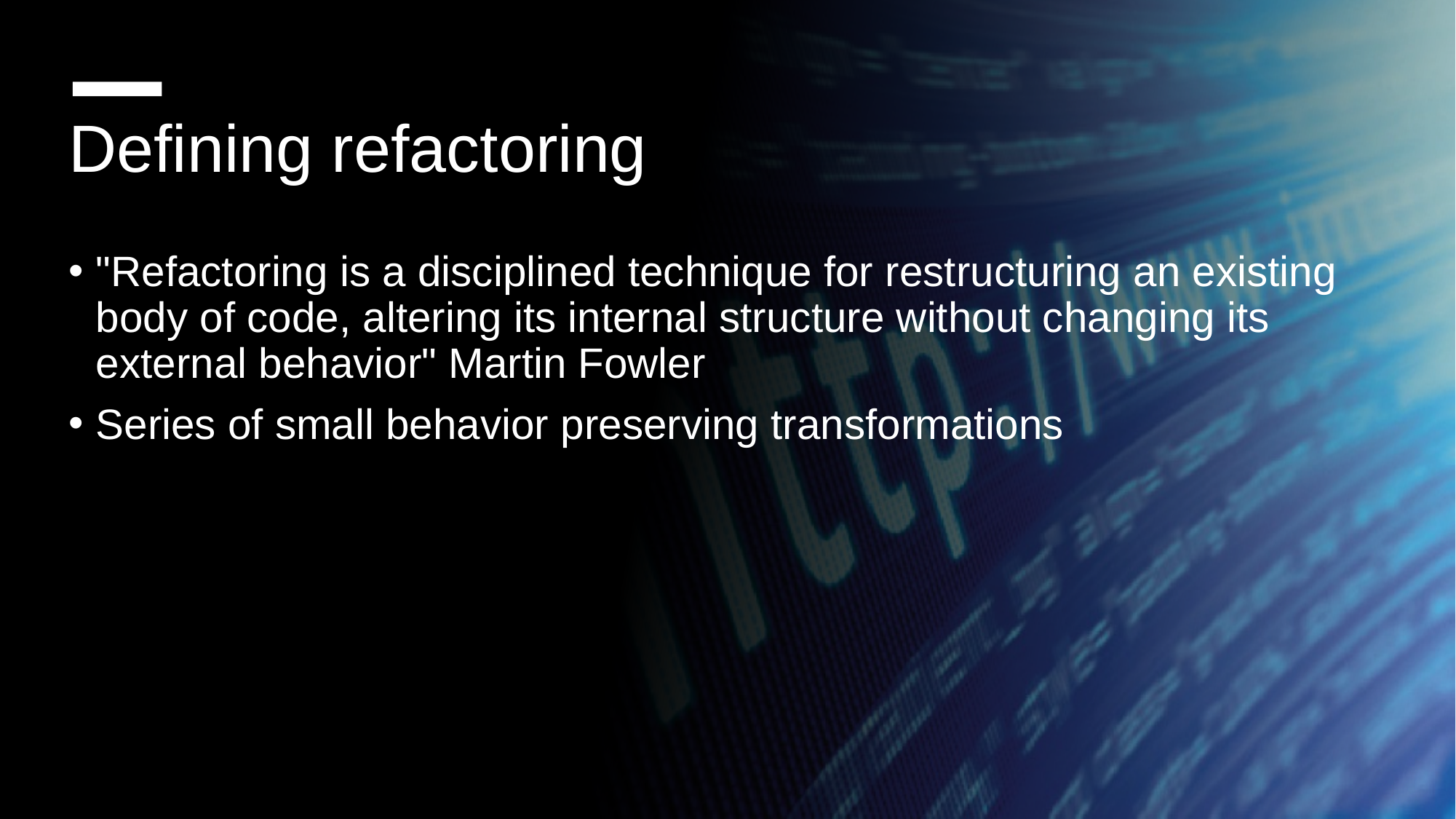

Defining refactoring
"Refactoring is a disciplined technique for restructuring an existing body of code, altering its internal structure without changing its external behavior" Martin Fowler
Series of small behavior preserving transformations